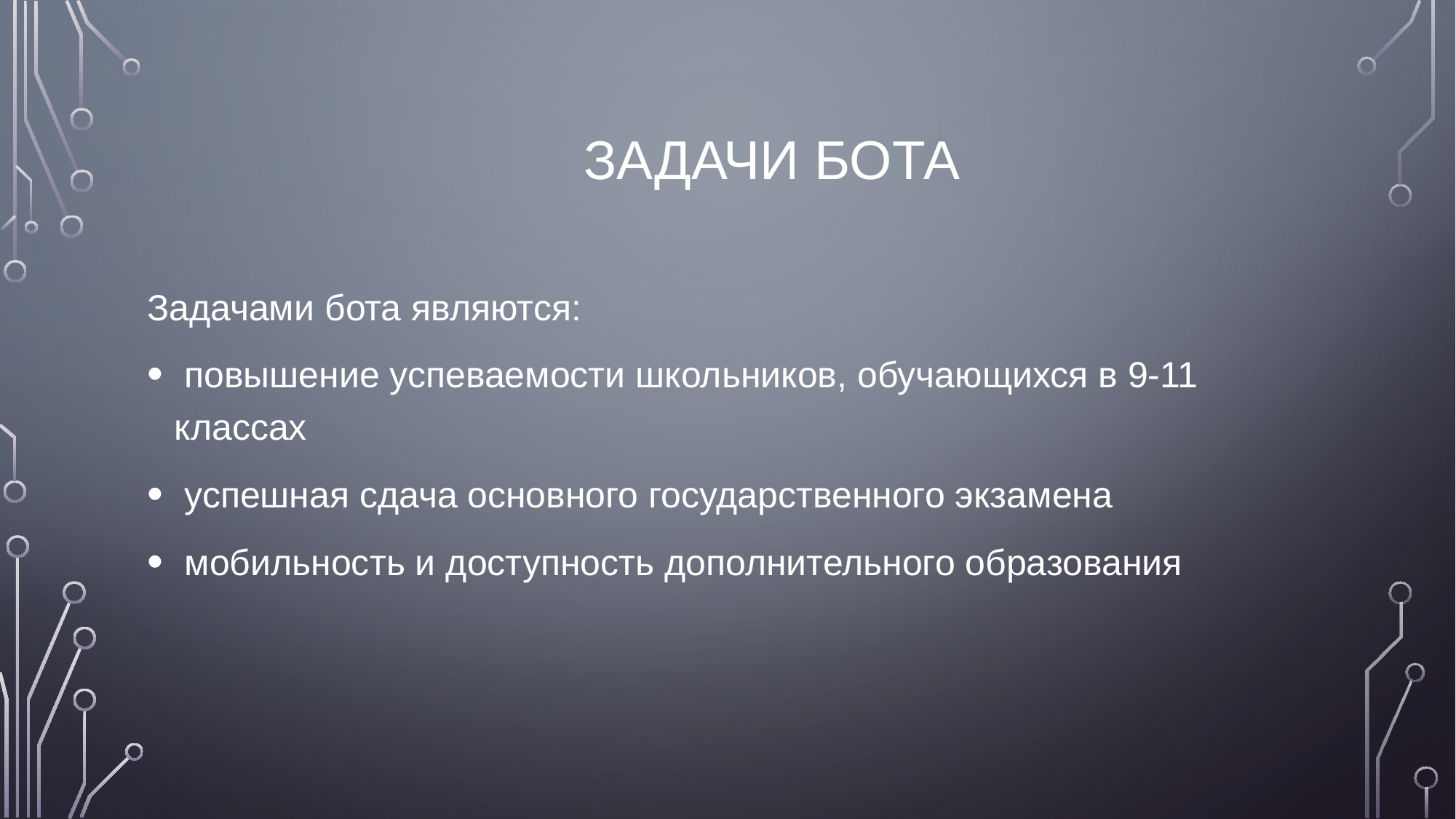

# Задачи бота
Задачами бота являются:
 повышение успеваемости школьников, обучающихся в 9-11 классах
 успешная сдача основного государственного экзамена
 мобильность и доступность дополнительного образования